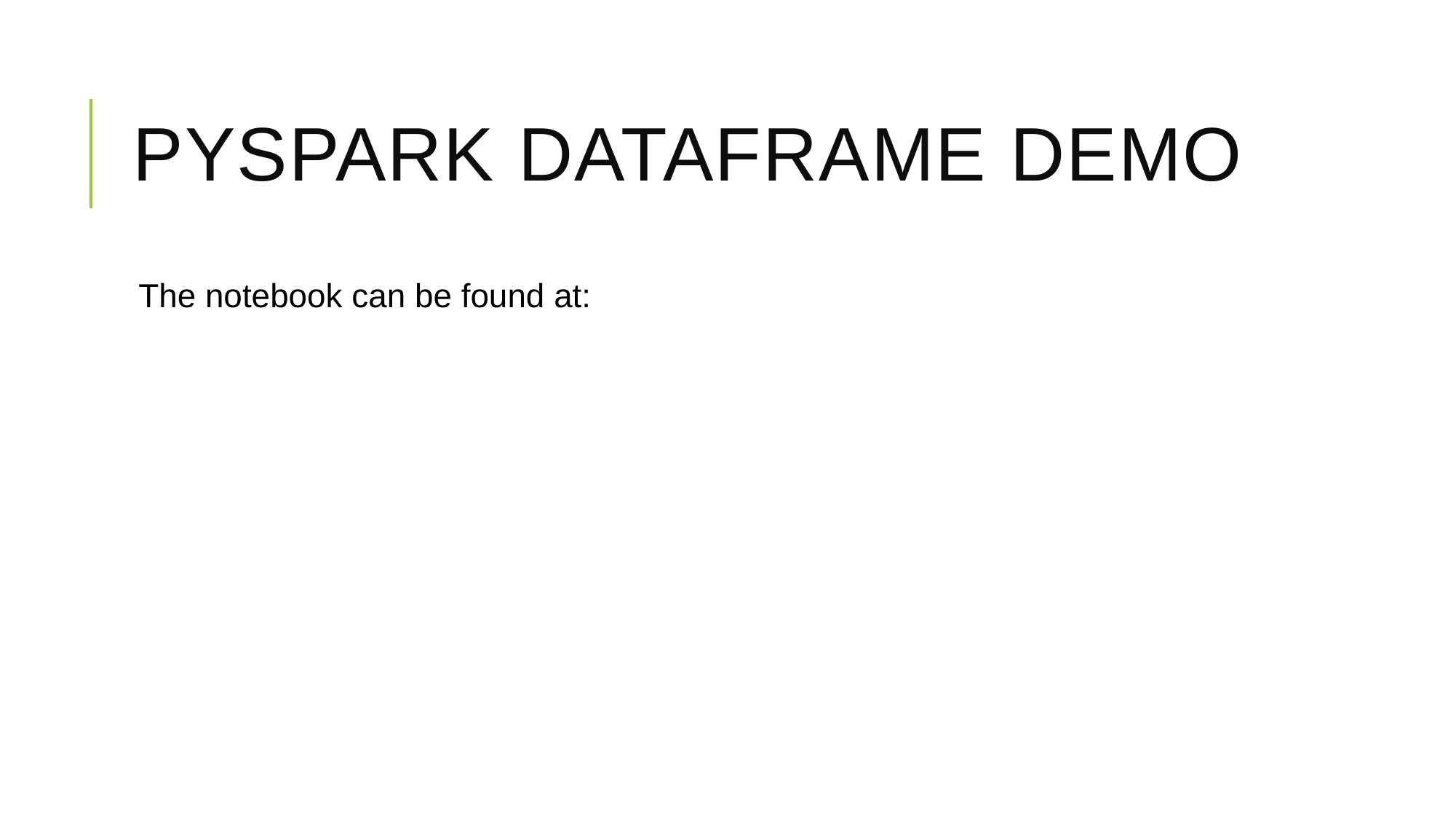

# Pyspark dataframe demo
The notebook can be found at: